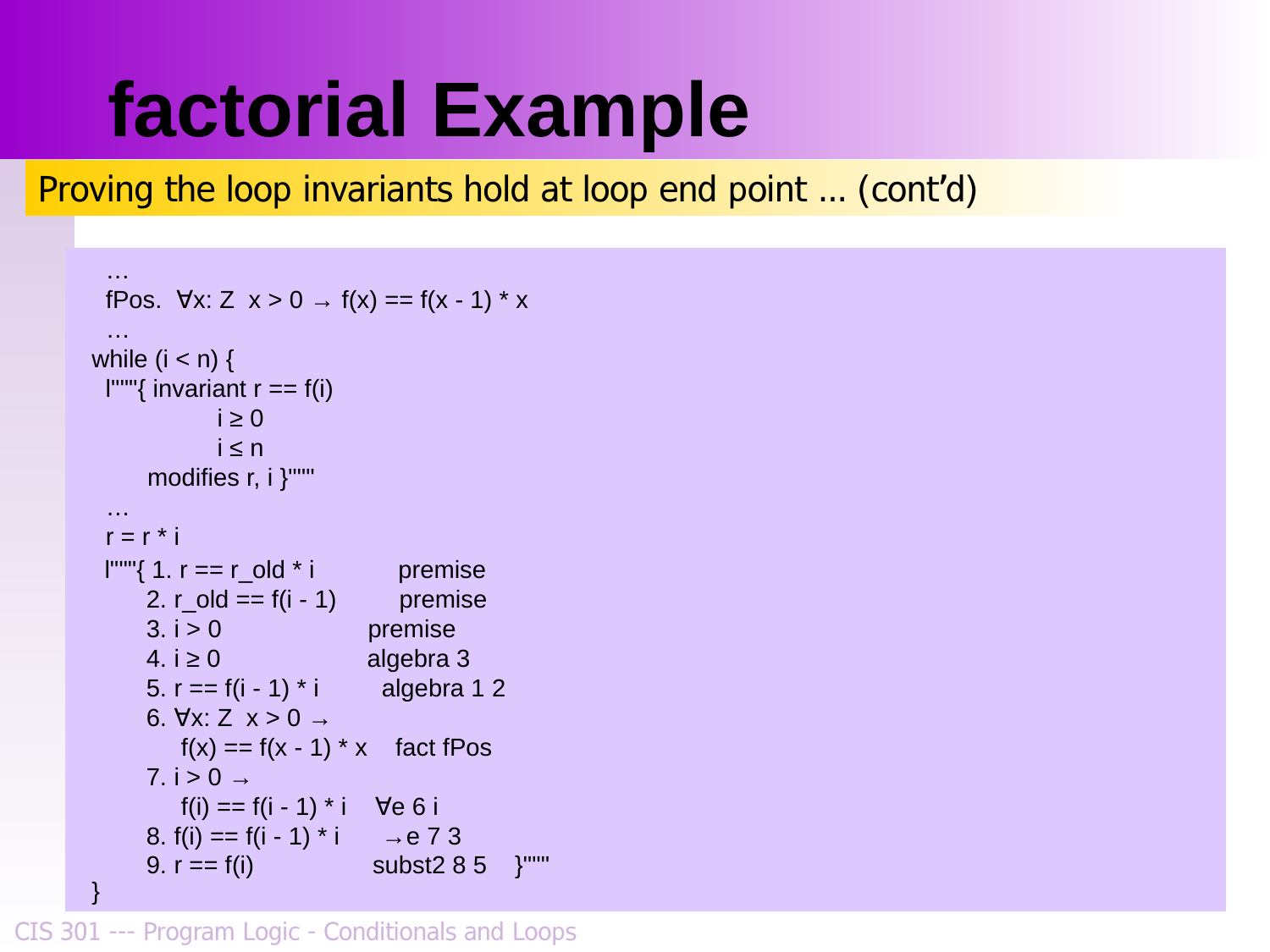

# factorial Example
Proving the loop invariants hold at loop end point … (cont’d)
    …
    fPos.  ∀x: Z  x > 0 → f(x) == f(x - 1) * x
    …
  while (i < n) {
    l"""{ invariant r == f(i)
                    i ≥ 0
                    i ≤ n
          modifies r, i }"""
    …
    r = r * i

  }
    l"""{ 1. r == r_old * i            premise
          2. r_old == f(i - 1)         premise
          3. i > 0                     premise
          4. i ≥ 0                     algebra 3
          5. r == f(i - 1) * i         algebra 1 2
          6. ∀x: Z  x > 0 →
               f(x) == f(x - 1) * x    fact fPos
          7. i > 0 →
               f(i) == f(i - 1) * i    ∀e 6 i
          8. f(i) == f(i - 1) * i      →e 7 3
          9. r == f(i)                 subst2 8 5    }"""
CIS 301 --- Program Logic - Conditionals and Loops